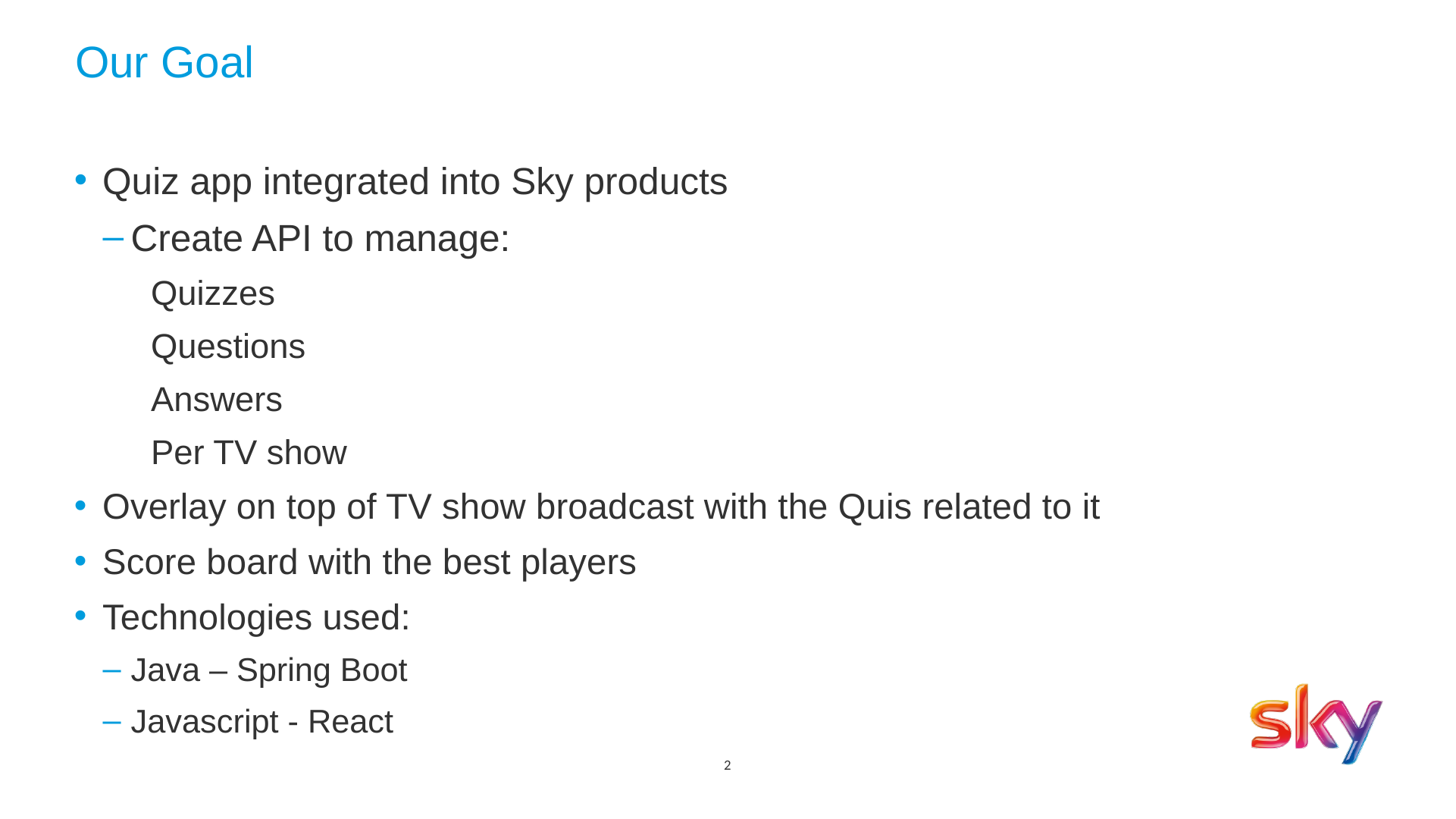

# Our Goal
Quiz app integrated into Sky products
Create API to manage:
Quizzes
Questions
Answers
Per TV show
Overlay on top of TV show broadcast with the Quis related to it
Score board with the best players
Technologies used:
Java – Spring Boot
Javascript - React